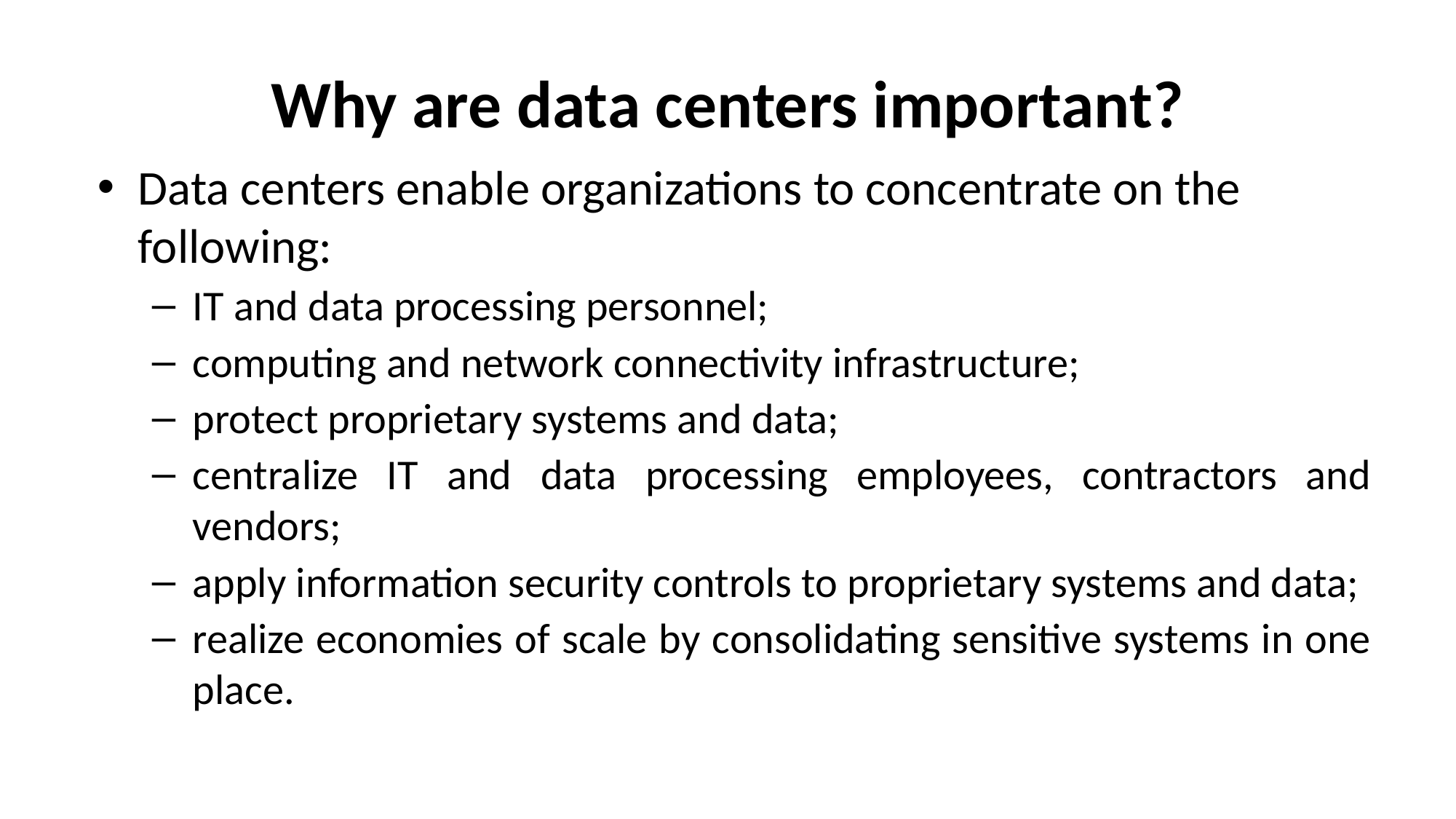

# Why are data centers important?
Data centers enable organizations to concentrate on the following:
IT and data processing personnel;
computing and network connectivity infrastructure;
protect proprietary systems and data;
centralize IT and data processing employees, contractors and vendors;
apply information security controls to proprietary systems and data;
realize economies of scale by consolidating sensitive systems in one place.